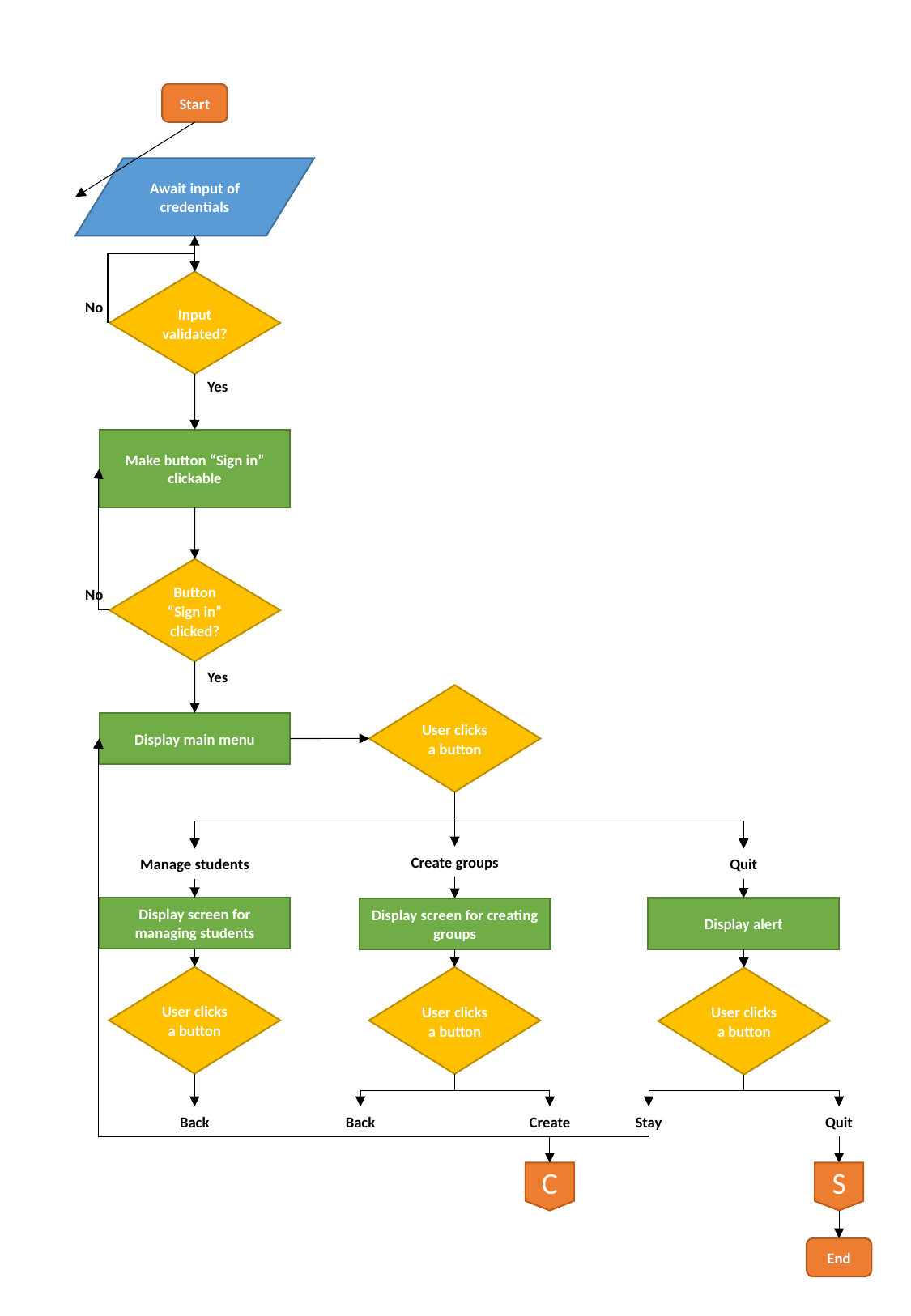

Start
Await input of credentials
Input validated?
No
Yes
Make button “Sign in” clickable
Button “Sign in” clicked?
No
Yes
User clicks a button
Display main menu
Create groups
Manage students
Quit
Display screen for managing students
Display alert
Display screen for creating groups
User clicks a button
User clicks a button
User clicks a button
Back
Back
Create
Quit
Stay
C
S
End